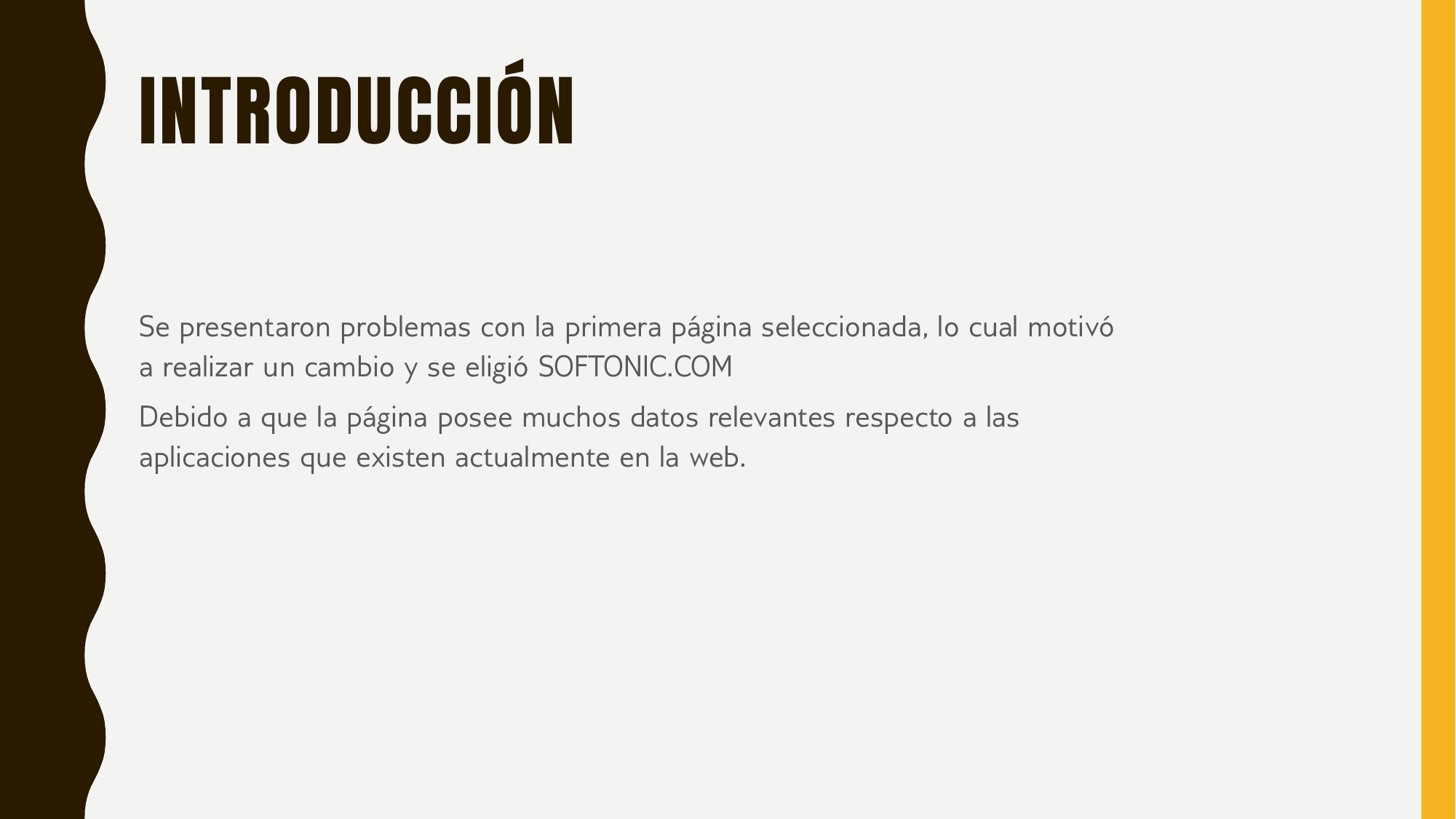

# InTRODUCCIÓN
Se presentaron problemas con la primera página seleccionada, lo cual motivó a realizar un cambio y se eligió SOFTONIC.COM
Debido a que la página posee muchos datos relevantes respecto a las aplicaciones que existen actualmente en la web.